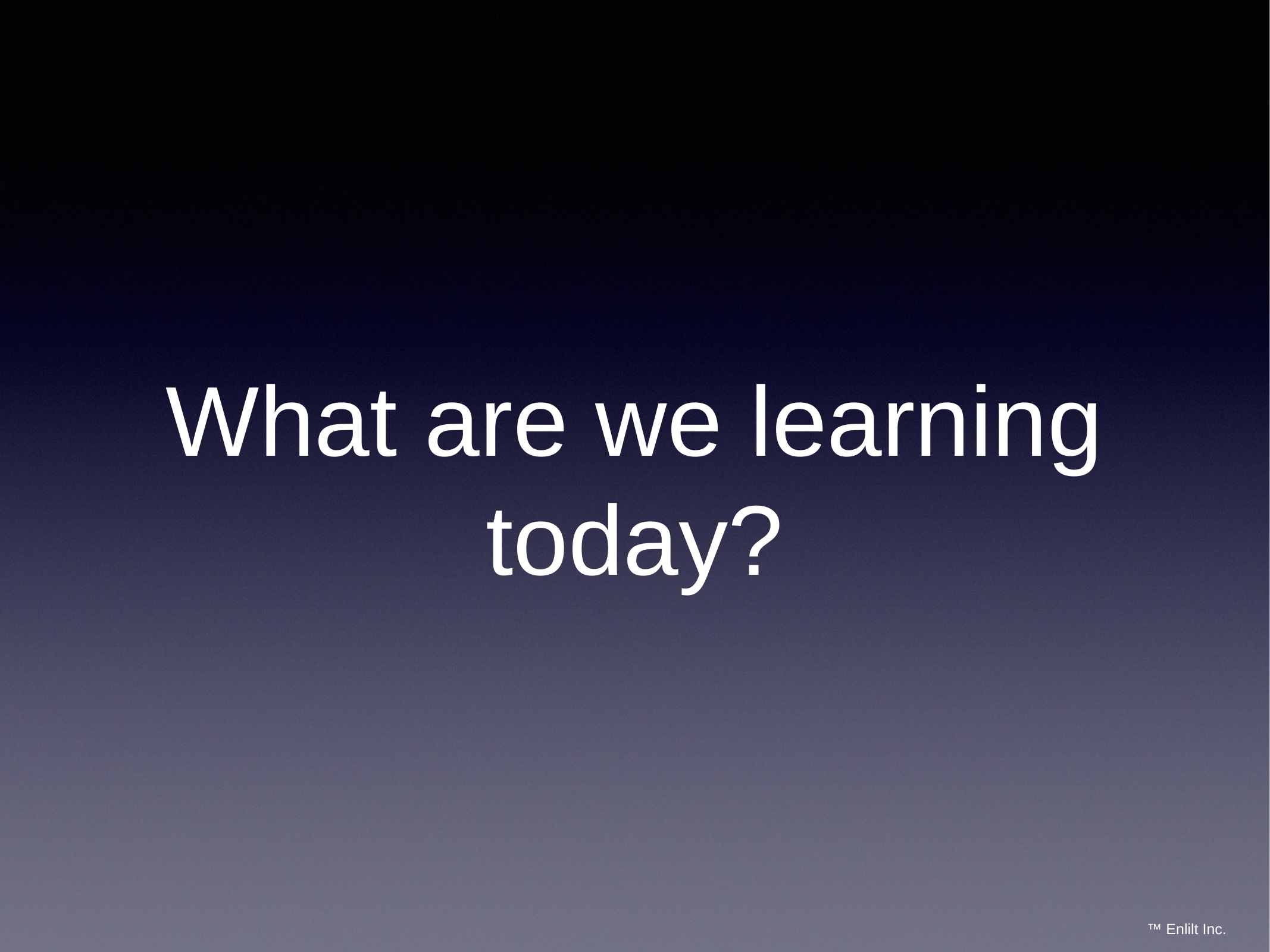

# What are we learning today?
™ Enlilt Inc.